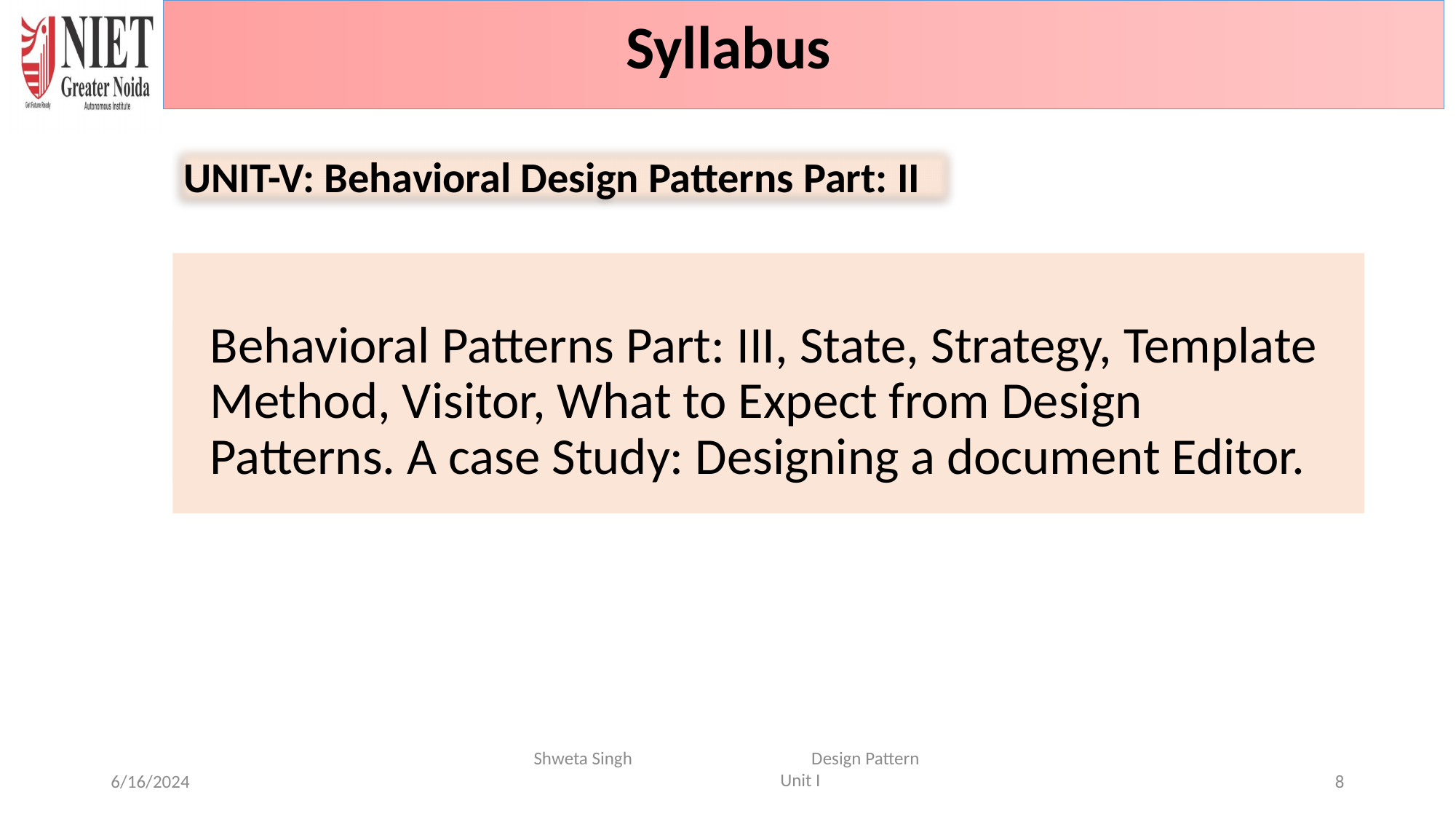

Syllabus
UNIT-V: Behavioral Design Patterns Part: II
Behavioral Patterns Part: III, State, Strategy, Template Method, Visitor, What to Expect from Design Patterns. A case Study: Designing a document Editor.
Shweta Singh                                           Design Pattern                                    Unit I
6/16/2024
8